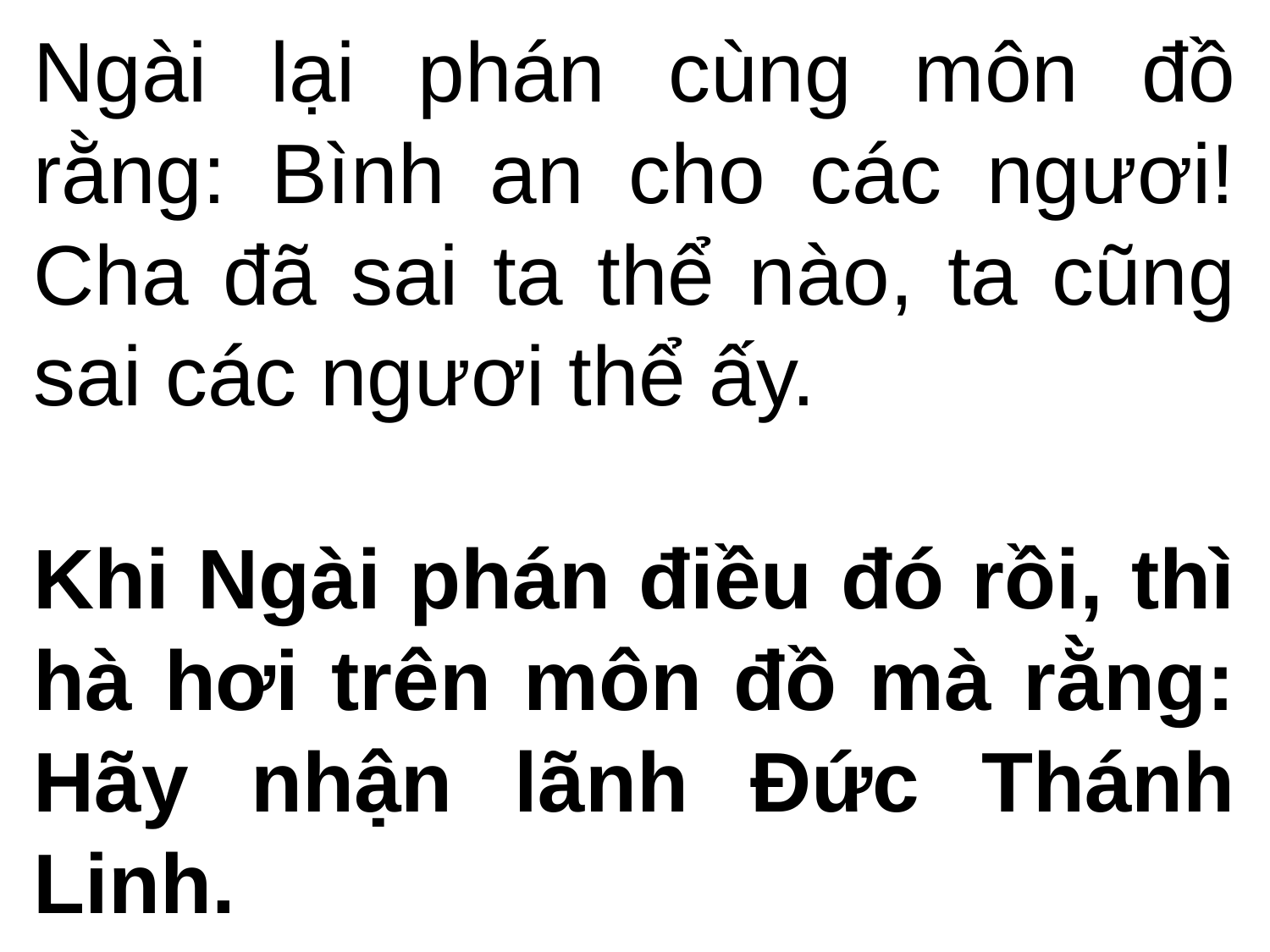

Ngài lại phán cùng môn đồ rằng: Bình an cho các ngươi! Cha đã sai ta thể nào, ta cũng sai các ngươi thể ấy.

Khi Ngài phán điều đó rồi, thì hà hơi trên môn đồ mà rằng: Hãy nhận lãnh Đức Thánh Linh.